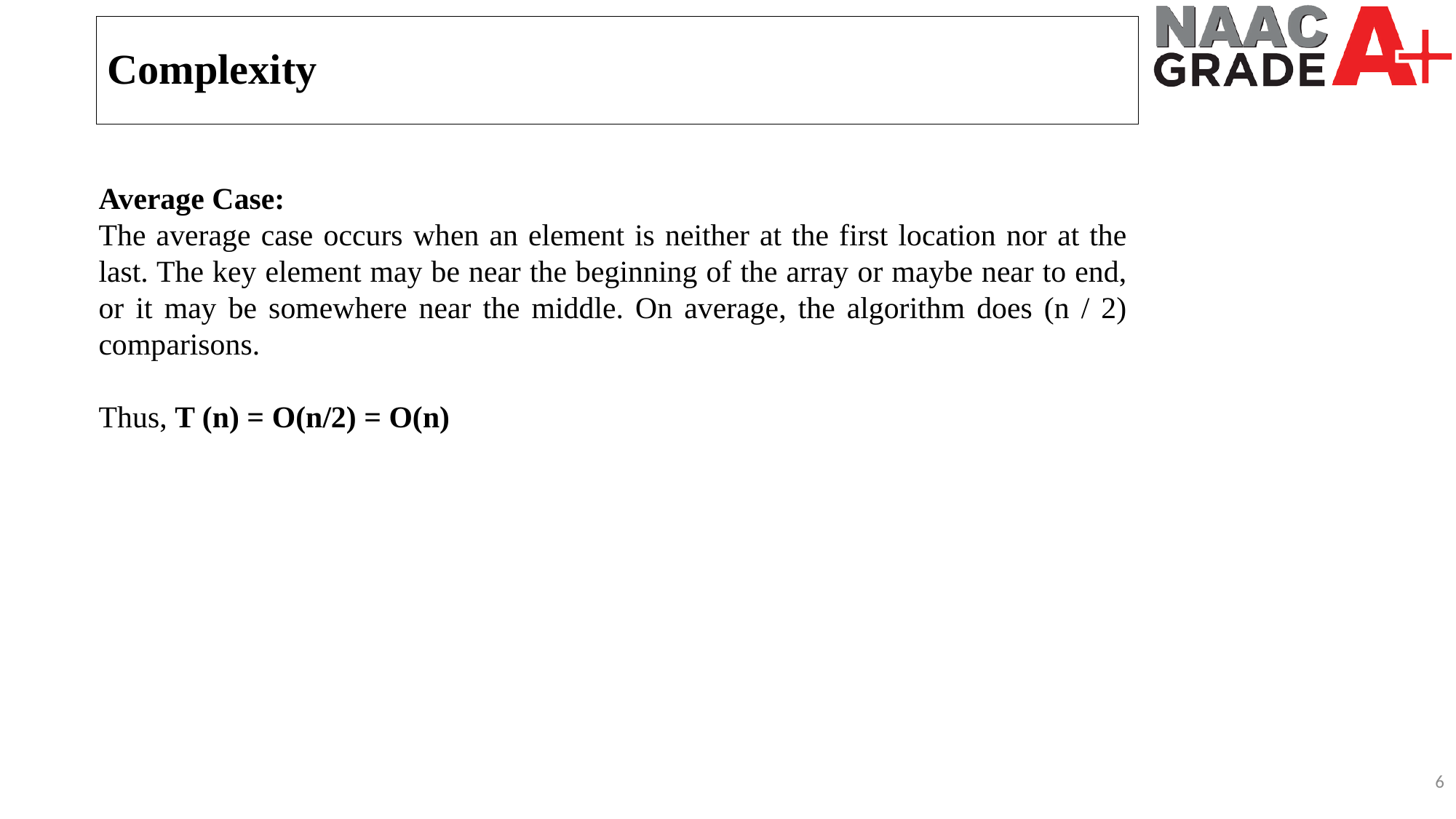

Complexity
Average Case:
The average case occurs when an element is neither at the first location nor at the last. The key element may be near the beginning of the array or maybe near to end, or it may be somewhere near the middle. On average, the algorithm does (n / 2) comparisons.

Thus, T (n) = O(n/2) = O(n)
6